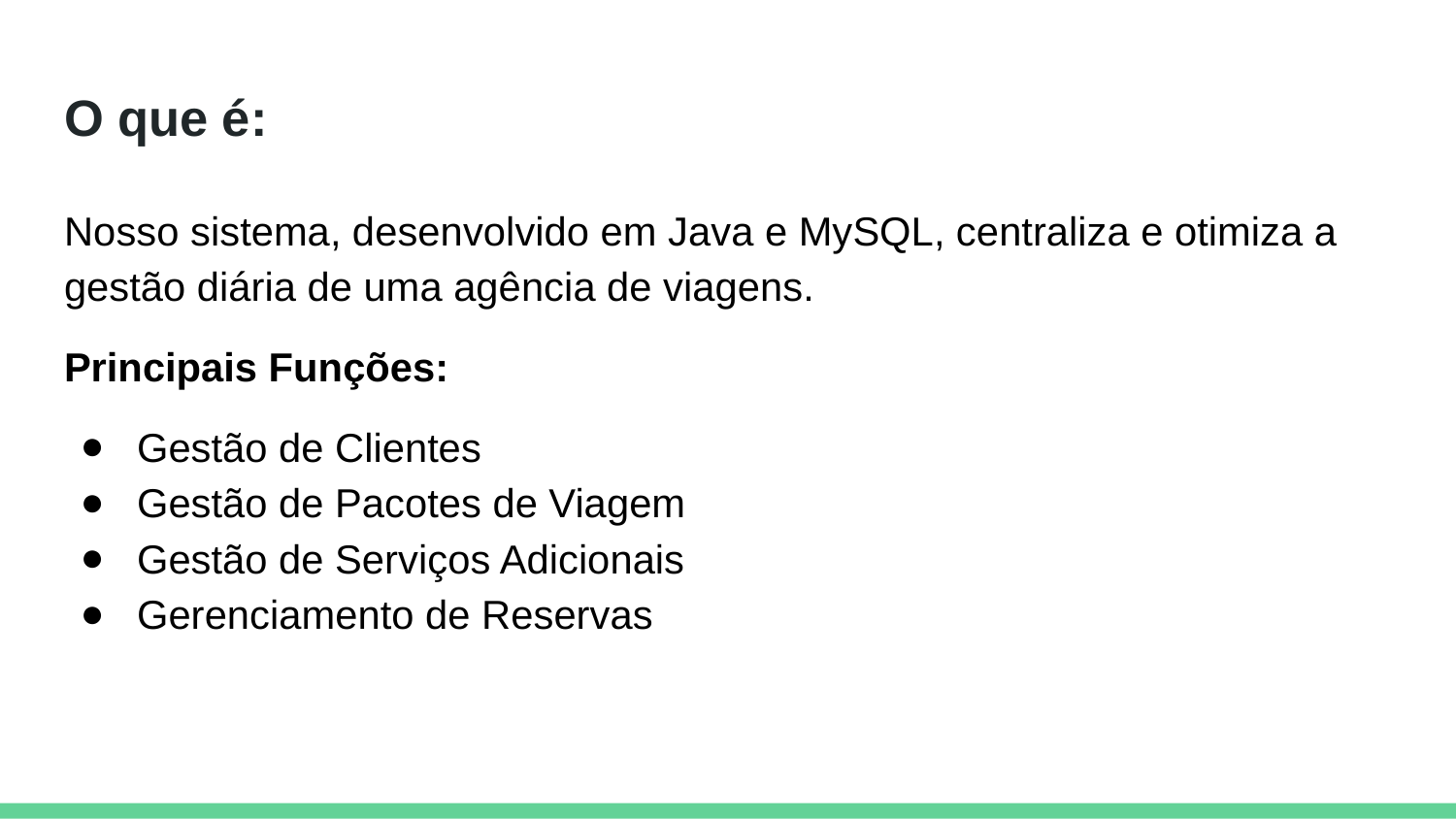

# O que é:
Nosso sistema, desenvolvido em Java e MySQL, centraliza e otimiza a gestão diária de uma agência de viagens.
Principais Funções:
Gestão de Clientes
Gestão de Pacotes de Viagem
Gestão de Serviços Adicionais
Gerenciamento de Reservas